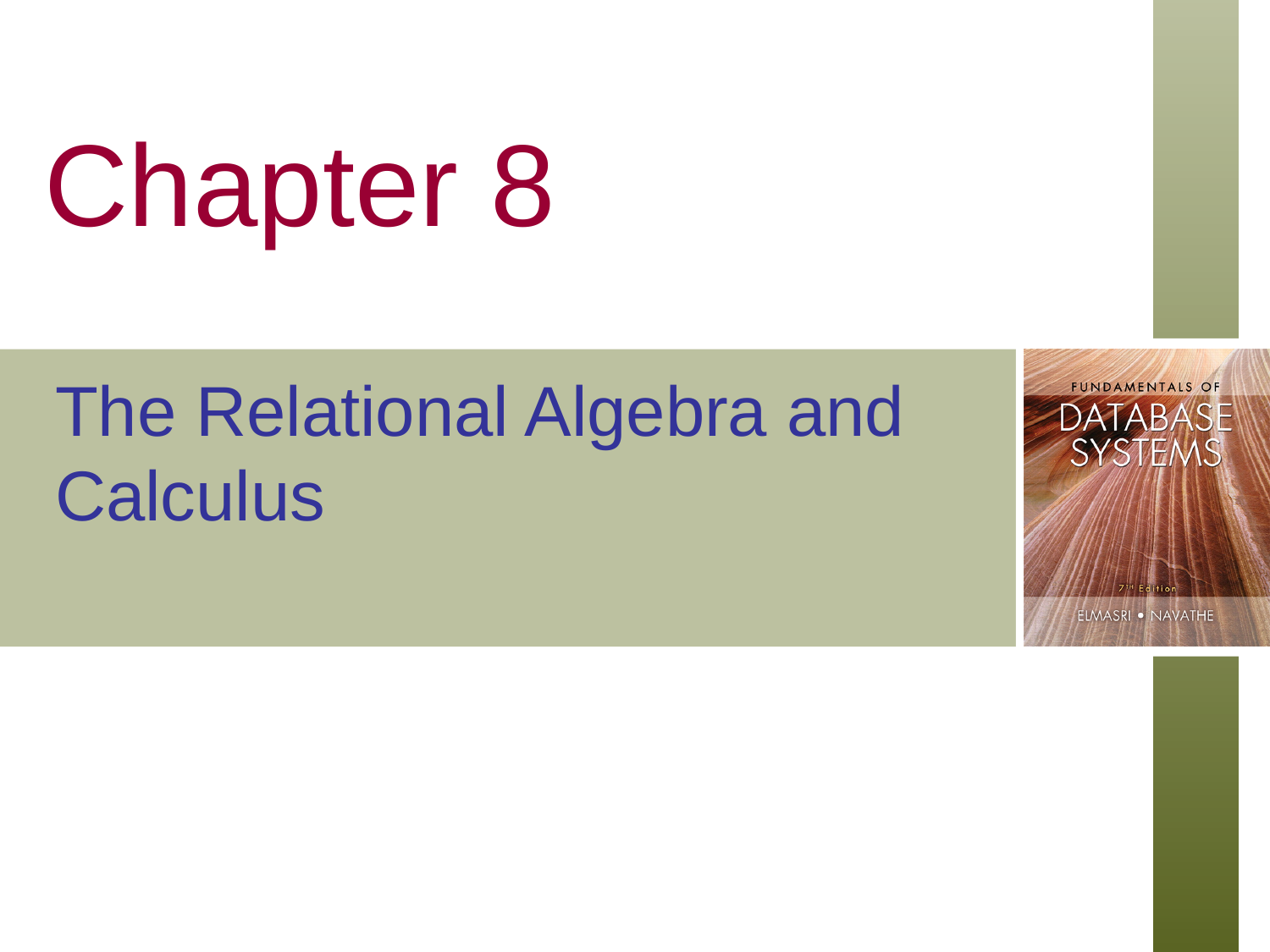

# Chapter 8
The Relational Algebra and Calculus